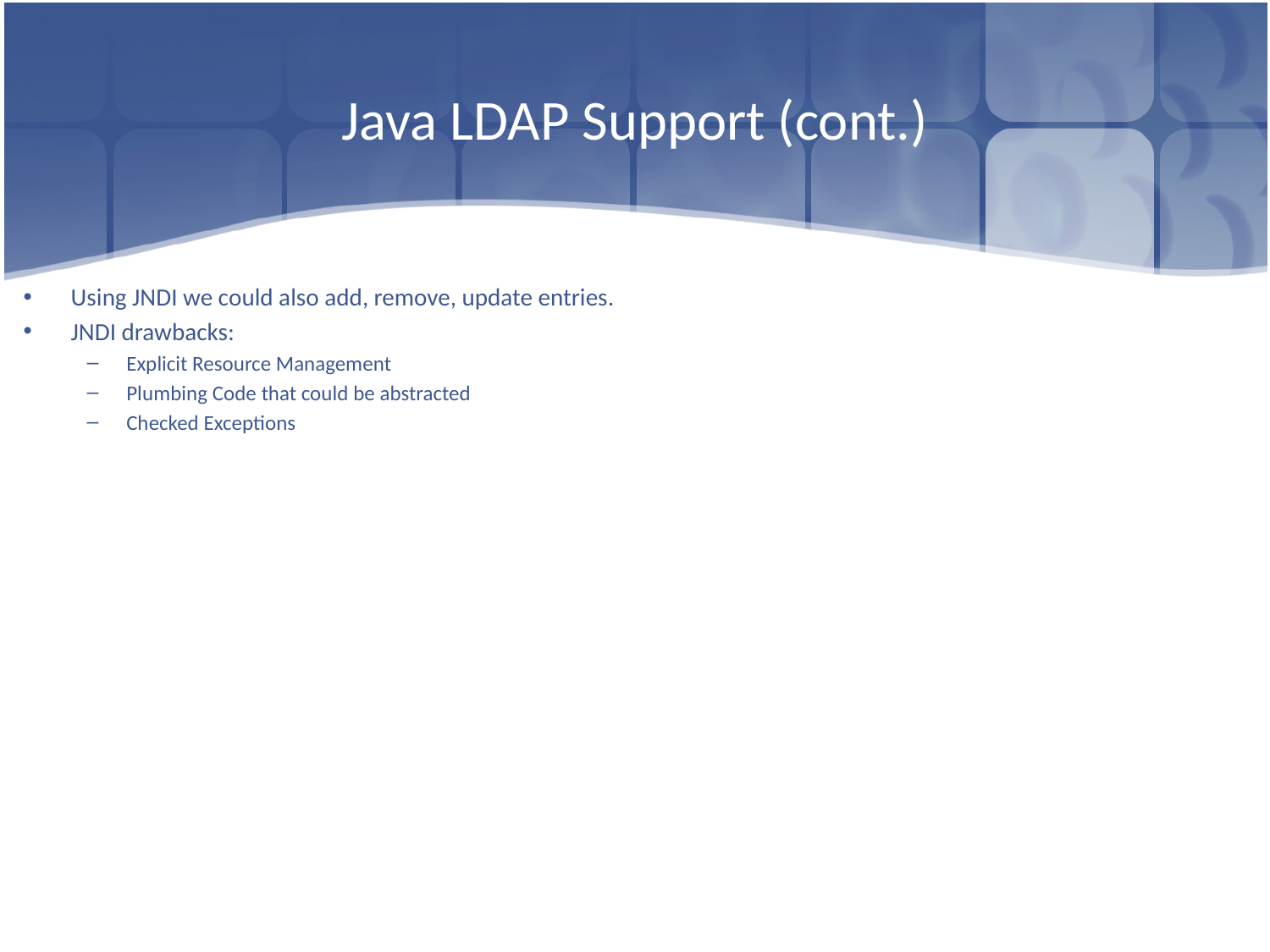

# Java LDAP Support (cont.)
Using JNDI we could also add, remove, update entries.
JNDI drawbacks:
Explicit Resource Management
Plumbing Code that could be abstracted
Checked Exceptions